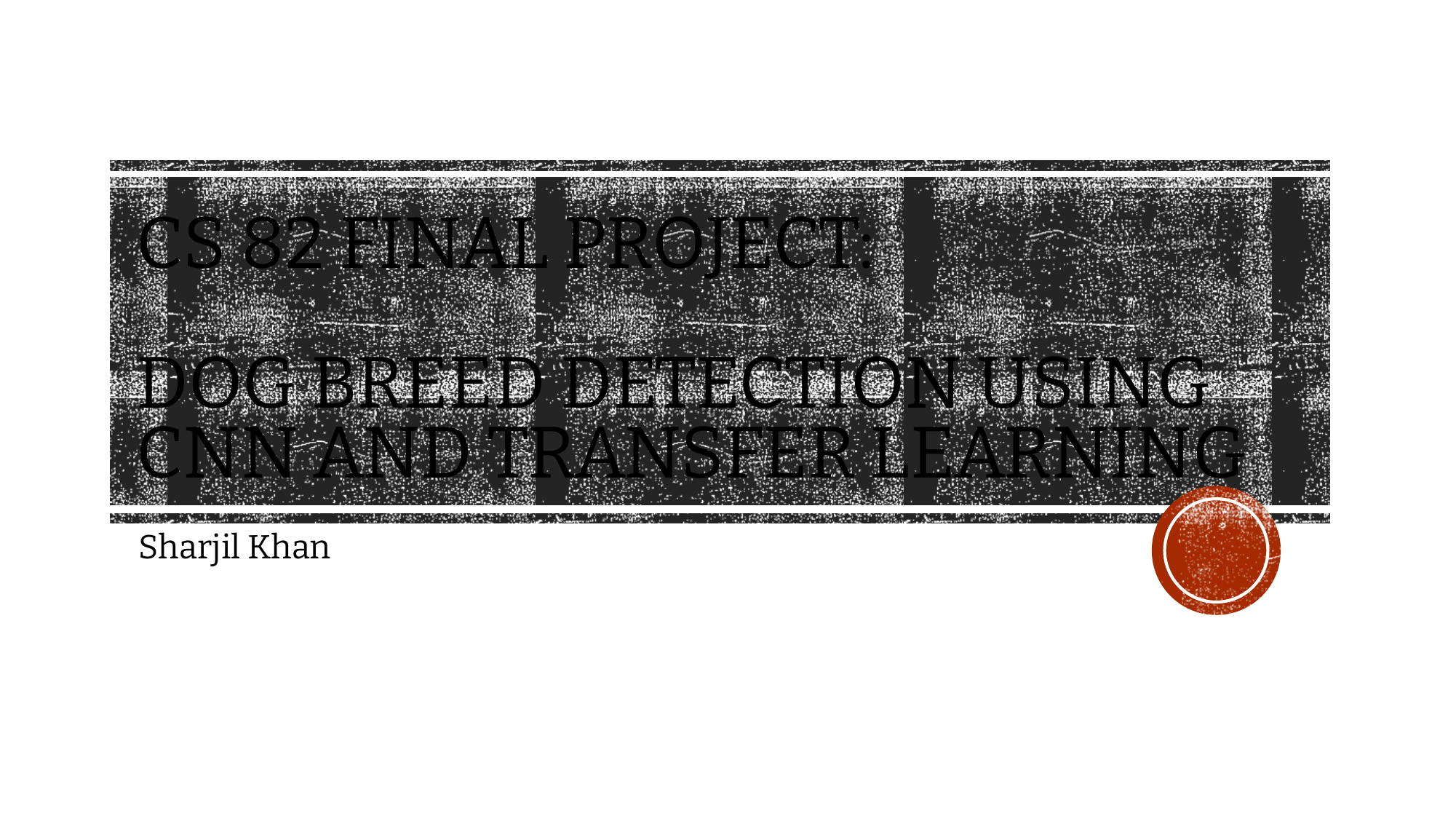

# CS 82 Final Project: Dog Breed Detection USING CNN AND TRANSFER LEARNING
Sharjil Khan